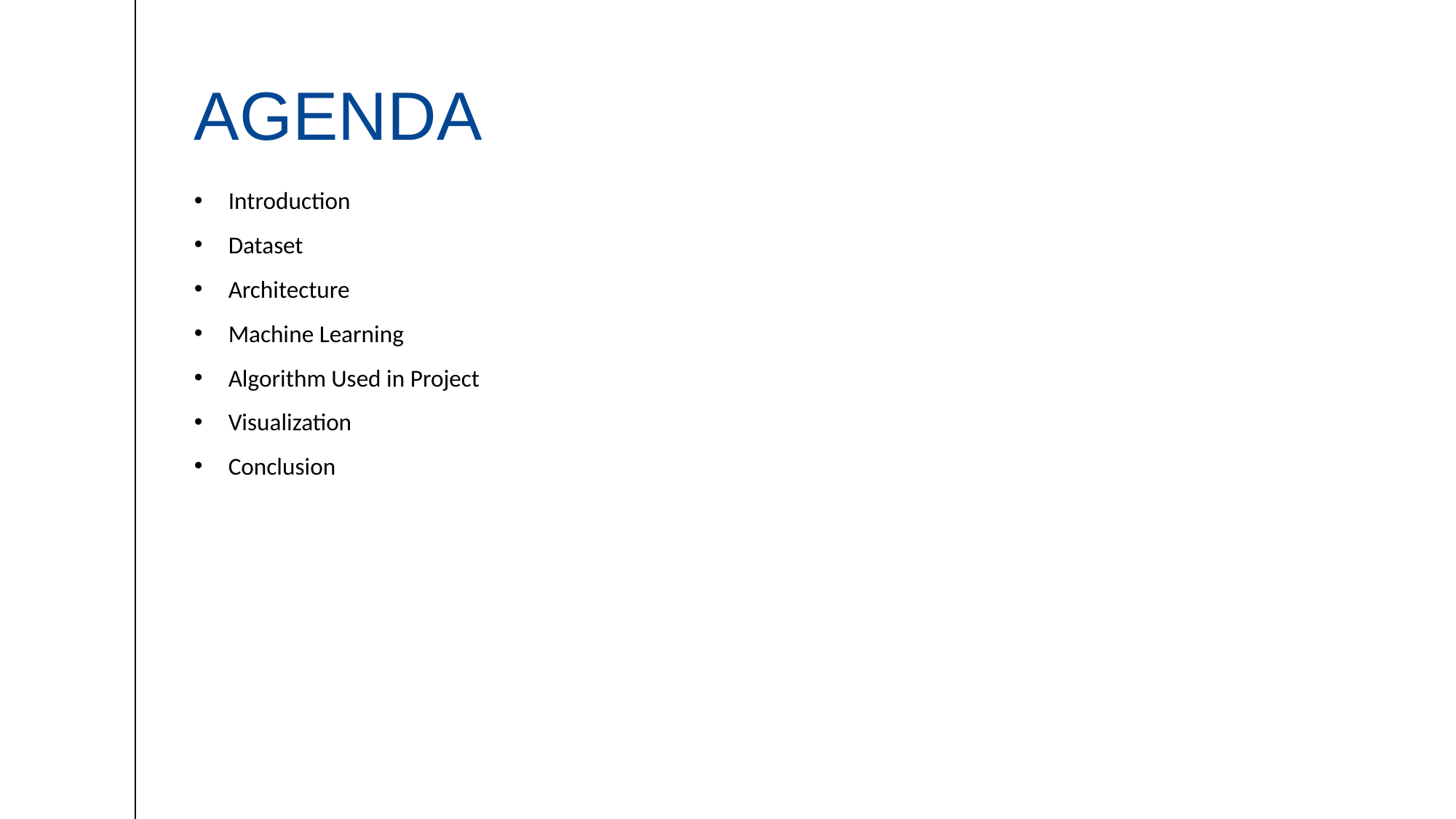

# agenda
Introduction
Dataset
Architecture
Machine Learning
Algorithm Used in Project
Visualization
Conclusion